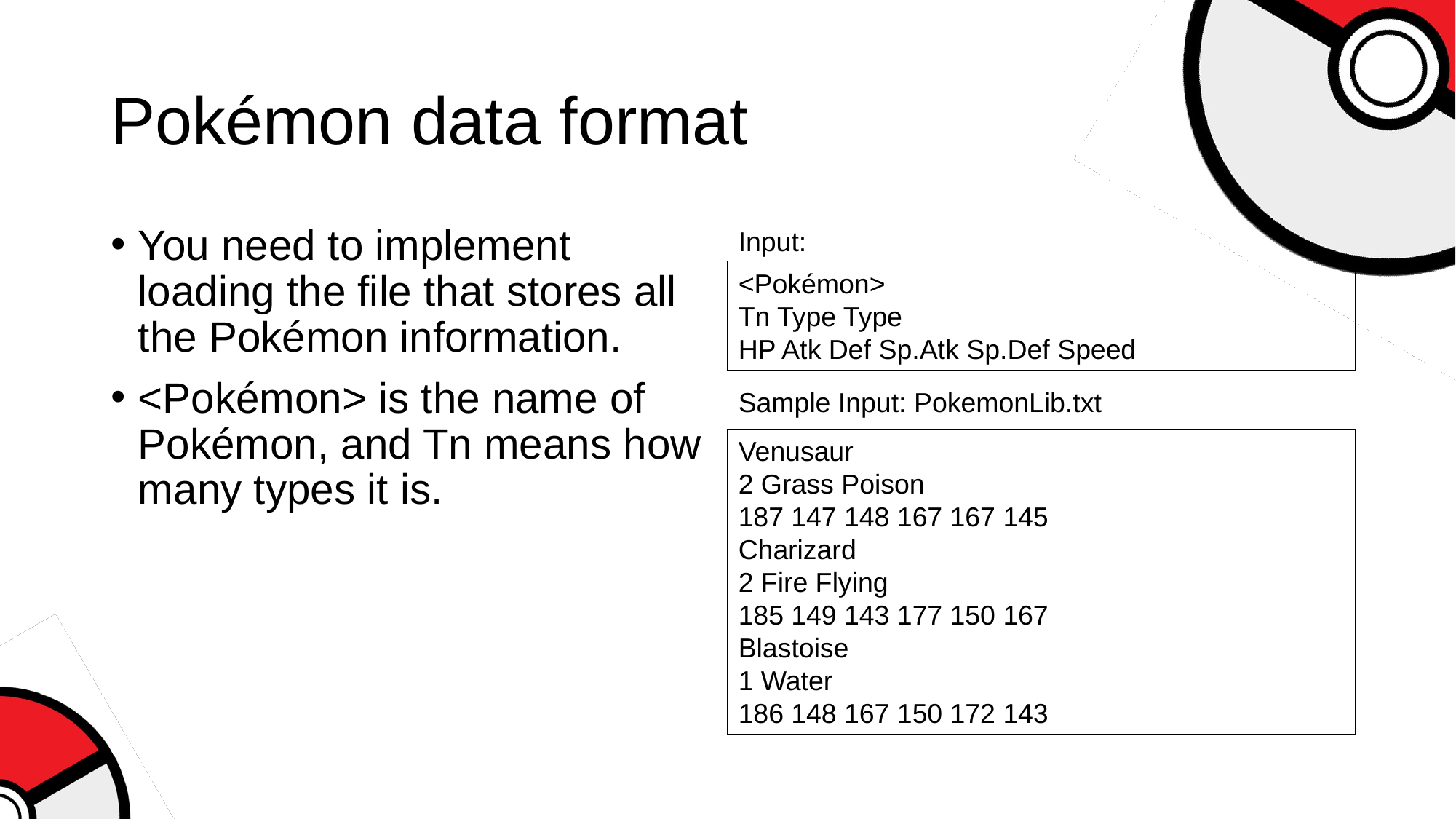

# Pokémon data format
You need to implement loading the file that stores all the Pokémon information.
<Pokémon> is the name of Pokémon, and Tn means how many types it is.

Input:
<Pokémon>
Tn Type Type
HP Atk Def Sp.Atk Sp.Def Speed
Sample Input: PokemonLib.txt
Venusaur
2 Grass Poison
187 147 148 167 167 145
Charizard
2 Fire Flying
185 149 143 177 150 167
Blastoise
1 Water
186 148 167 150 172 143